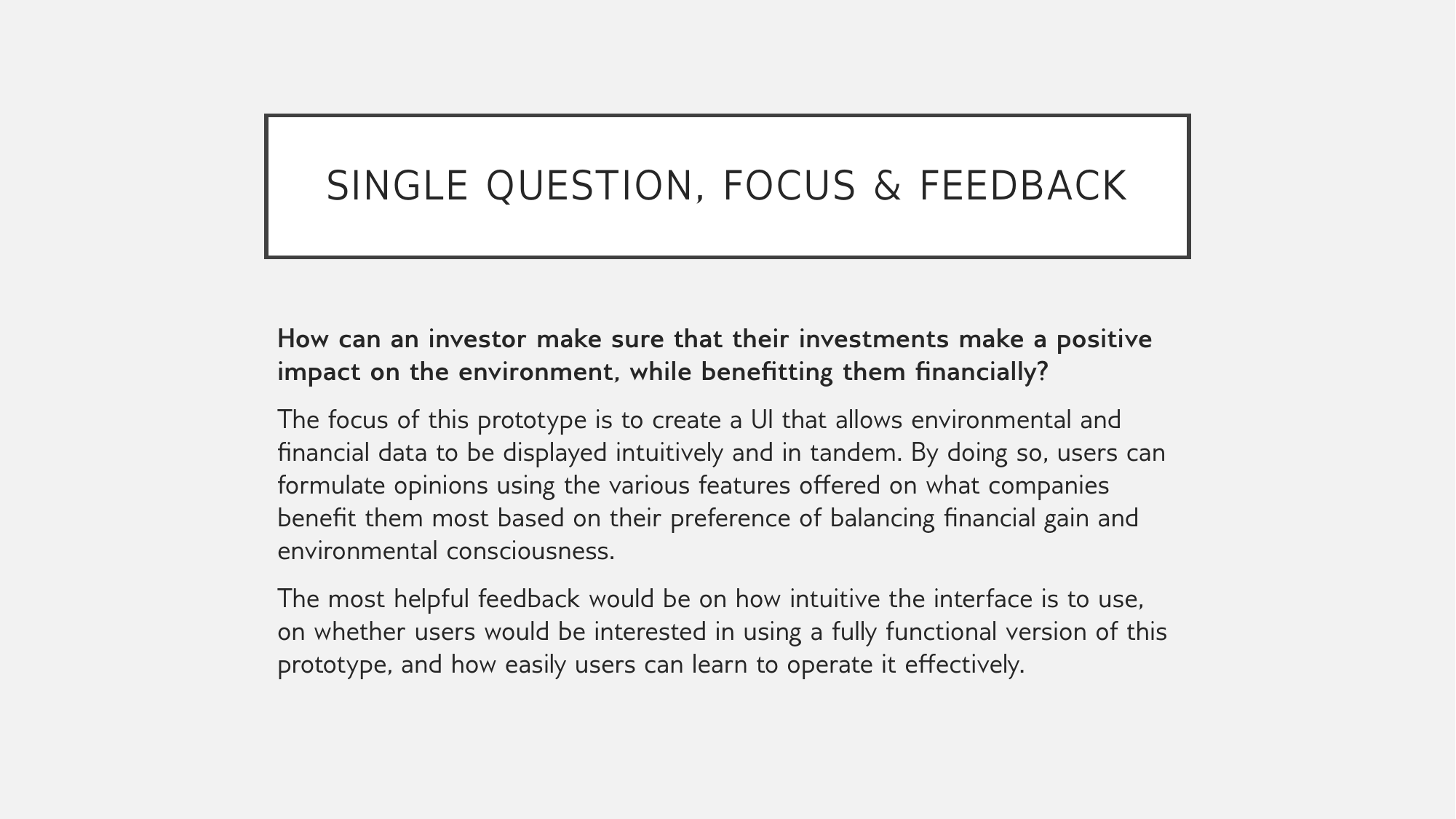

# Single Question, Focus & Feedback
How can an investor make sure that their investments make a positive impact on the environment, while benefitting them financially?
The focus of this prototype is to create a UI that allows environmental and financial data to be displayed intuitively and in tandem. By doing so, users can formulate opinions using the various features offered on what companies benefit them most based on their preference of balancing financial gain and environmental consciousness.
The most helpful feedback would be on how intuitive the interface is to use, on whether users would be interested in using a fully functional version of this prototype, and how easily users can learn to operate it effectively.